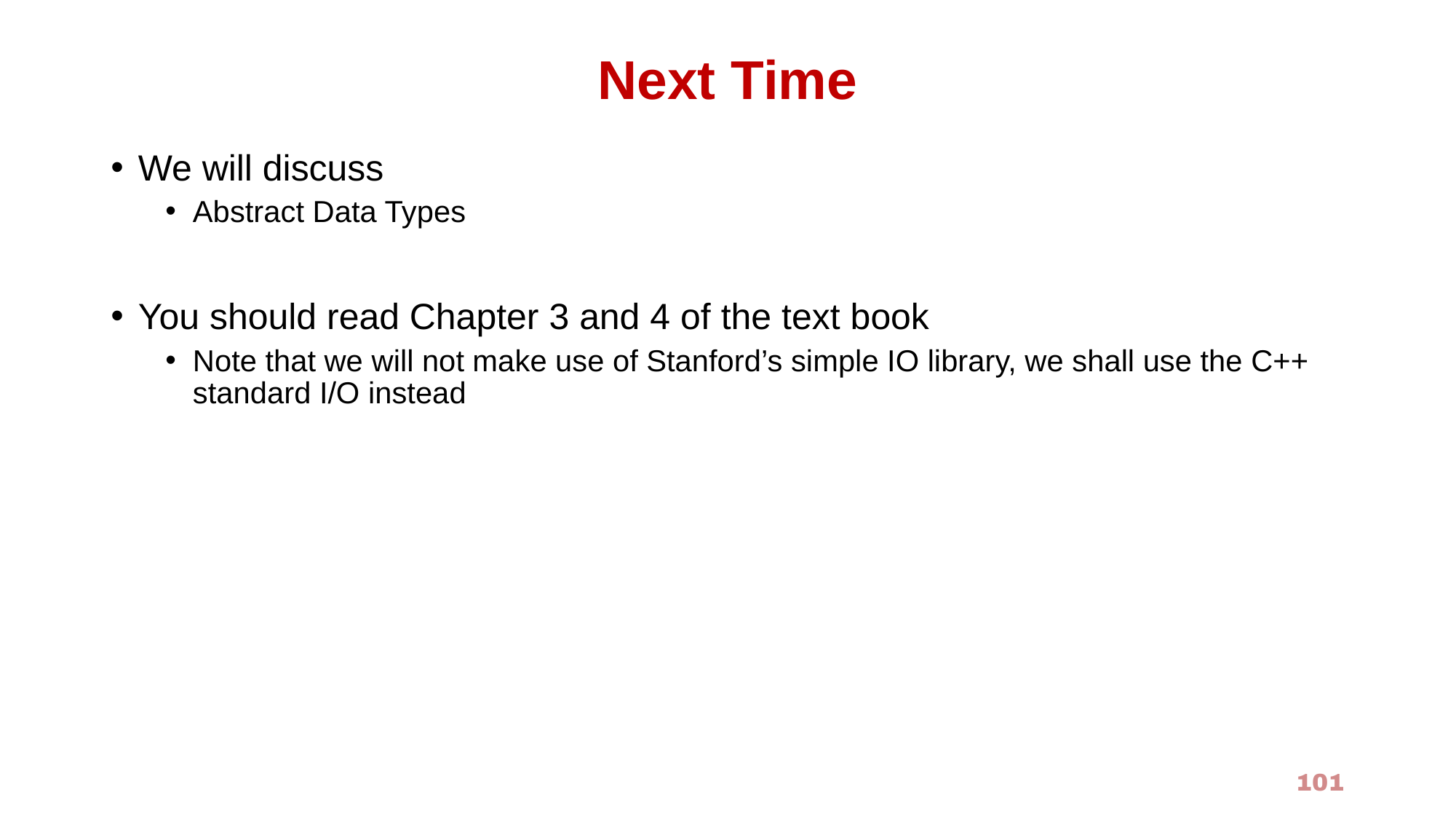

# Next Time
We will discuss
Abstract Data Types

You should read Chapter 3 and 4 of the text book
Note that we will not make use of Stanford’s simple IO library, we shall use the C++ standard I/O instead
101